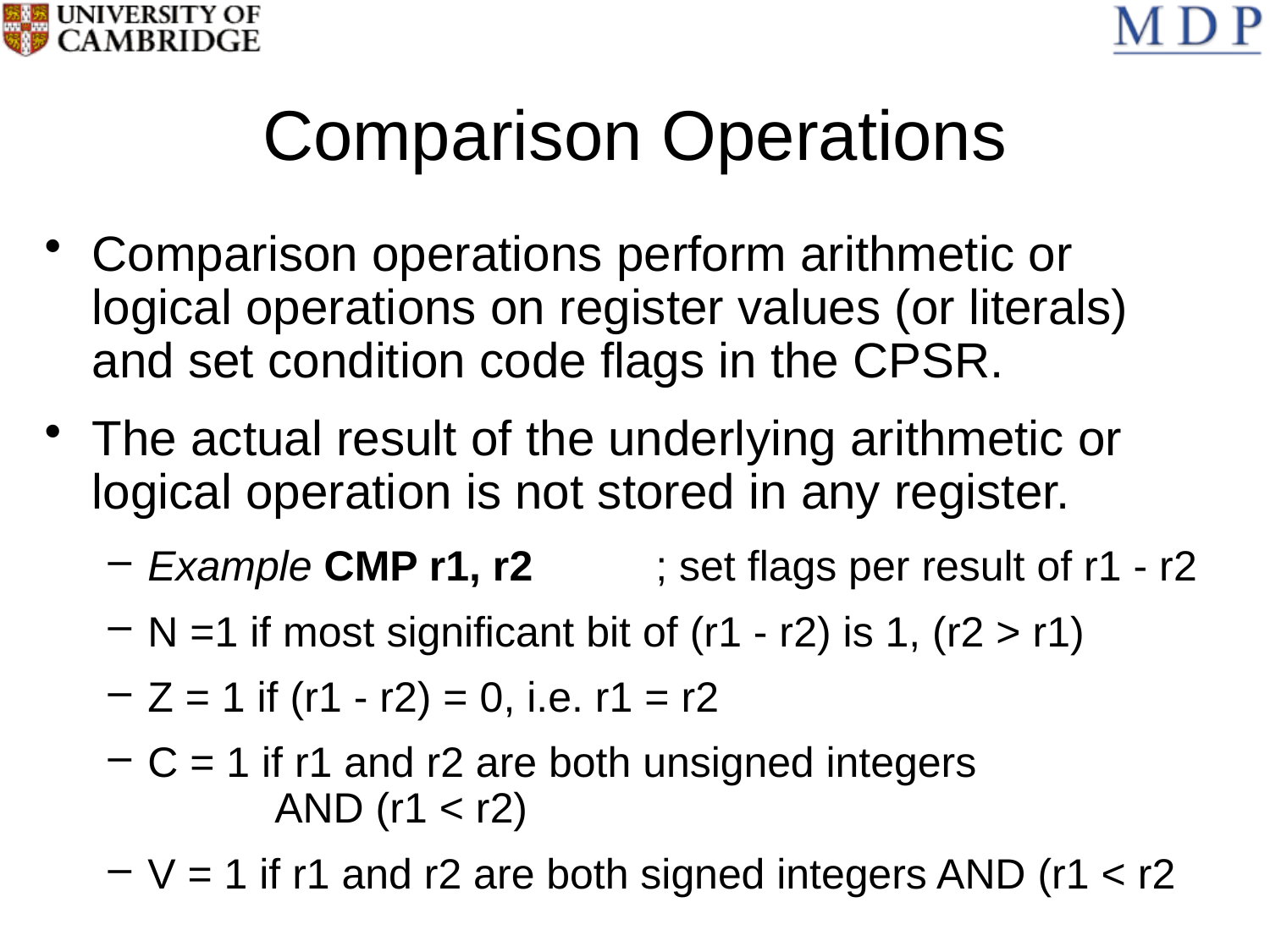

# Comparison Operations
Comparison operations perform arithmetic or logical operations on register values (or literals)  and set condition code flags in the CPSR.
The actual result of the underlying arithmetic or logical operation is not stored in any register.
Example CMP r1, r2 	; set flags per result of r1 - r2
N =1 if most significant bit of (r1 - r2) is 1, (r2 > r1)
Z = 1 if (r1 - r2) = 0, i.e. r1 = r2
C = 1 if r1 and r2 are both unsigned integers 			AND (r1 < r2)
V = 1 if r1 and r2 are both signed integers AND (r1 < r2)